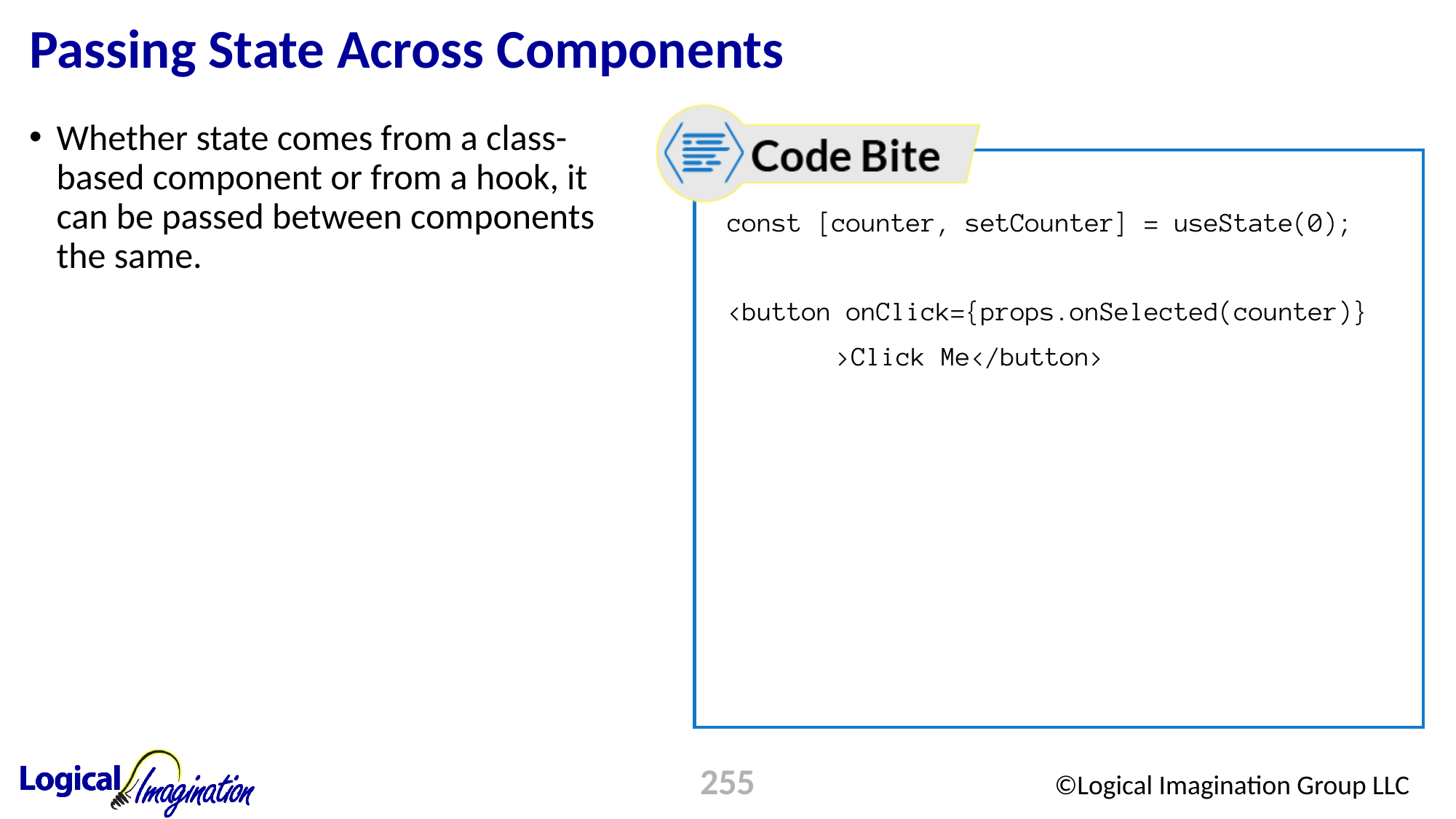

# Passing State Across Components
Whether state comes from a class-based component or from a hook, it can be passed between components the same.

const [counter, setCounter] = useState(0);

<button onClick={props.onSelected(counter)}
	>Click Me</button>

255